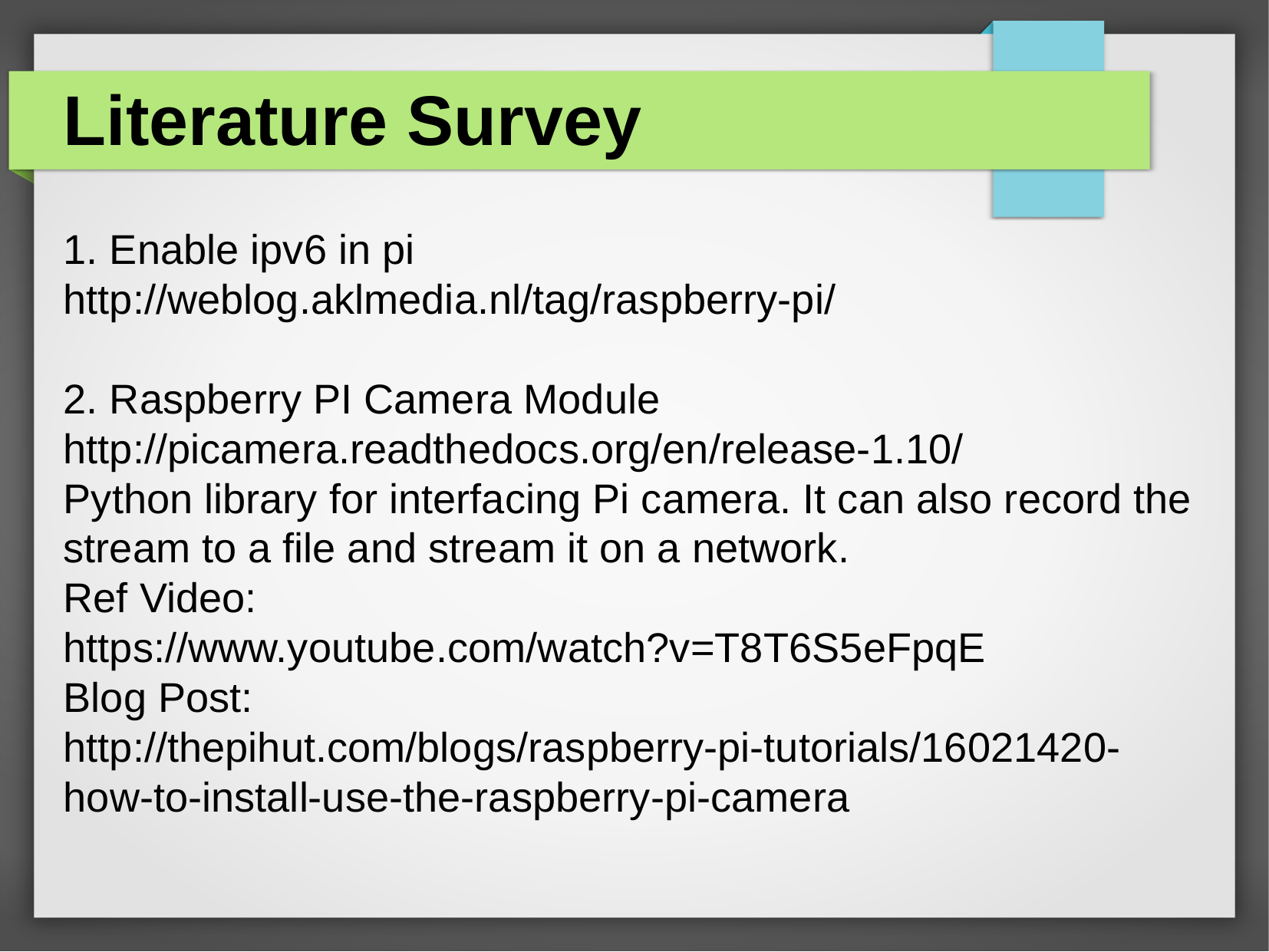

Literature Survey
1. Enable ipv6 in pi
http://weblog.aklmedia.nl/tag/raspberry-pi/

2. Raspberry PI Camera Module
http://picamera.readthedocs.org/en/release-1.10/
Python library for interfacing Pi camera. It can also record the stream to a file and stream it on a network.
Ref Video:
https://www.youtube.com/watch?v=T8T6S5eFpqE
Blog Post: http://thepihut.com/blogs/raspberry-pi-tutorials/16021420-how-to-install-use-the-raspberry-pi-camera